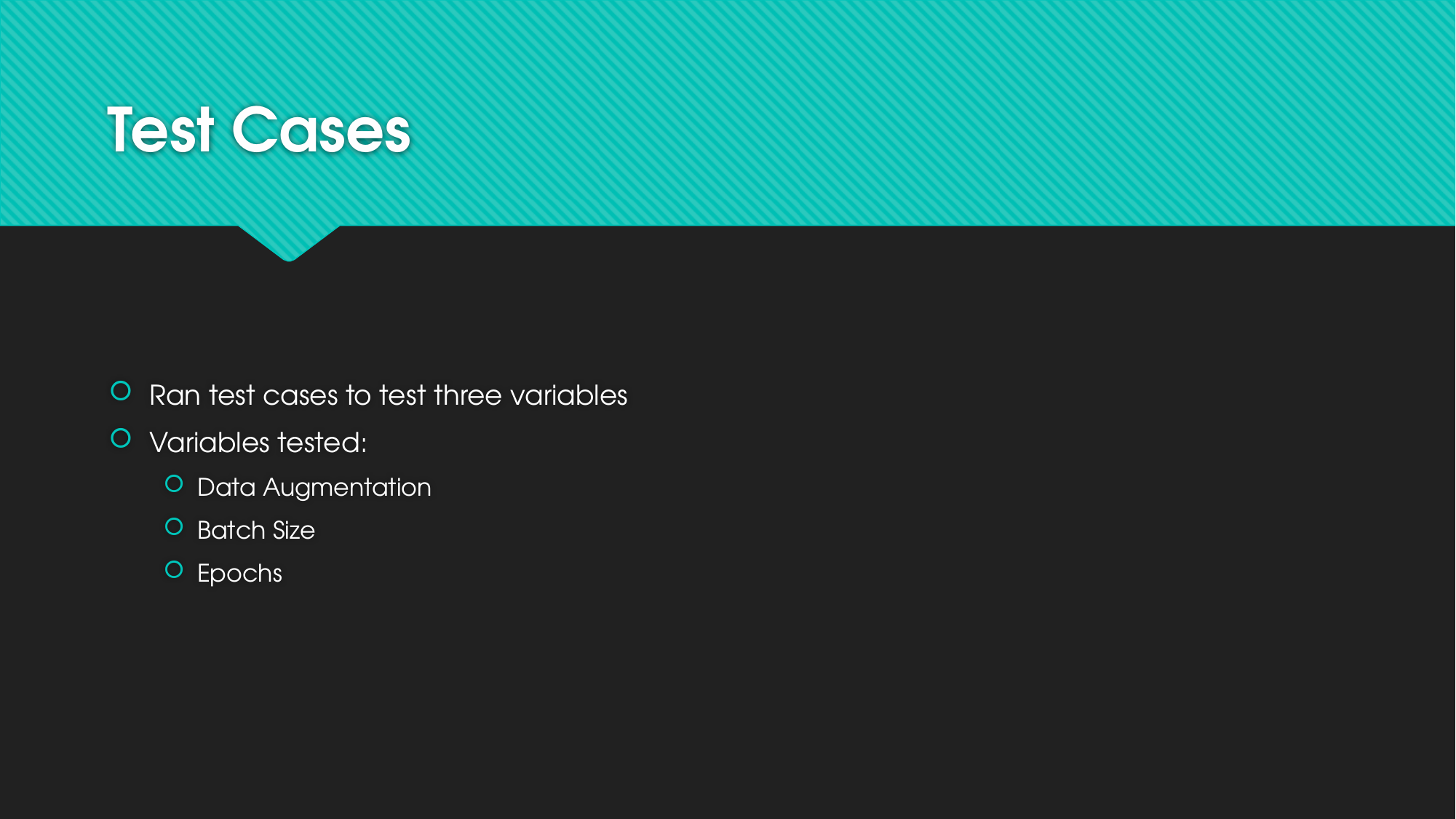

# Test Cases
Ran test cases to test three variables
Variables tested:
Data Augmentation
Batch Size
Epochs